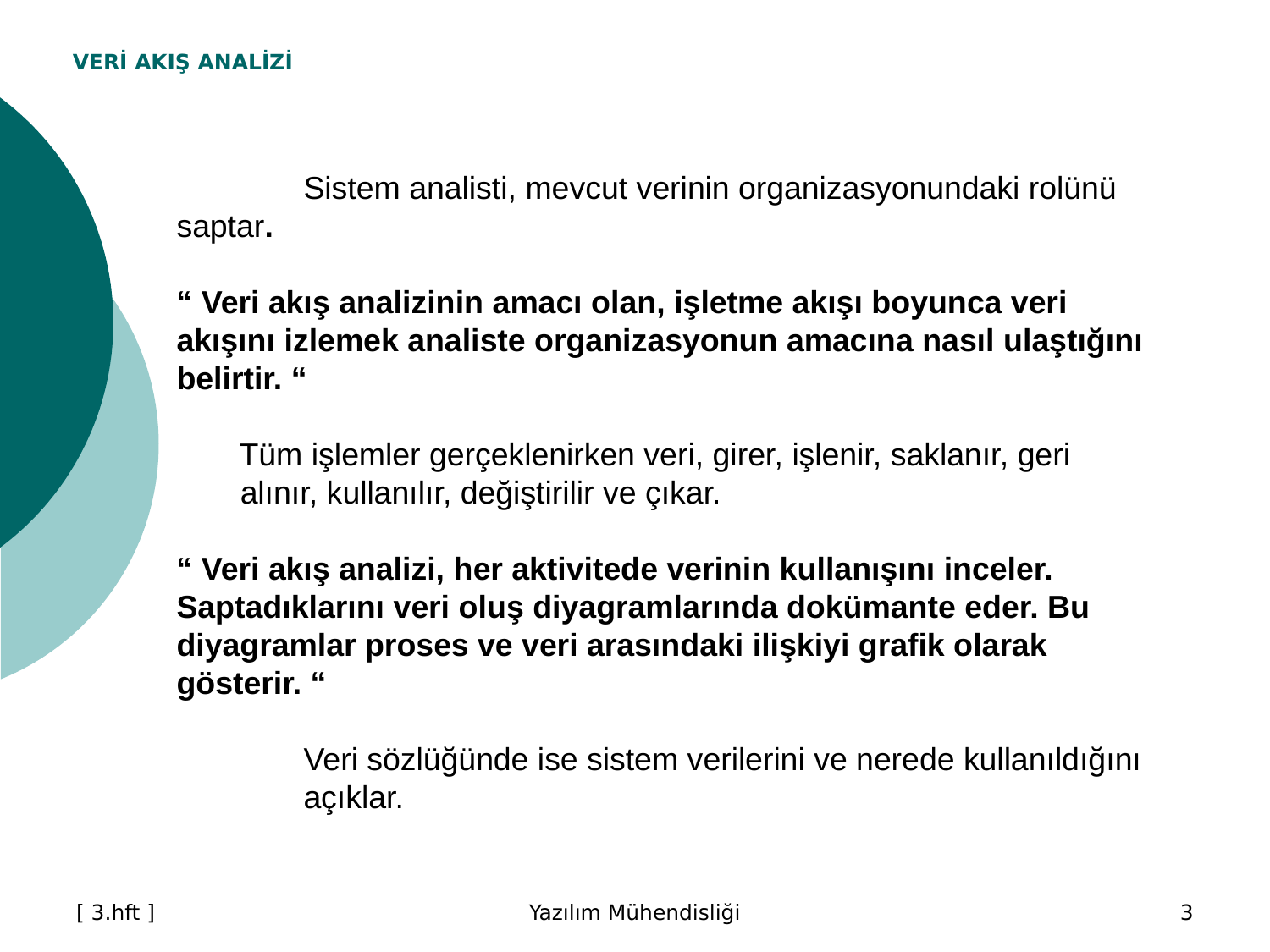

VERİ AKIŞ ANALİZİ

     	Sistem analisti, mevcut verinin organizasyonundaki rolünü saptar.

    “ Veri akış analizinin amacı olan, işletme akışı boyunca veri akışını izlemek analiste organizasyonun amacına nasıl ulaştığını belirtir. “

    Tüm işlemler gerçeklenirken veri, girer, işlenir, saklanır, geri alınır, kullanılır, değiştirilir ve çıkar.

    “ Veri akış analizi, her aktivitede verinin kullanışını inceler.  Saptadıklarını veri oluş diyagramlarında dokümante eder. Bu diyagramlar proses ve veri arasındaki ilişkiyi grafik olarak gösterir. “

     	Veri sözlüğünde ise sistem verilerini ve nerede kullanıldığını 	açıklar.

[ 3.hft ]
Yazılım Mühendisliği
3